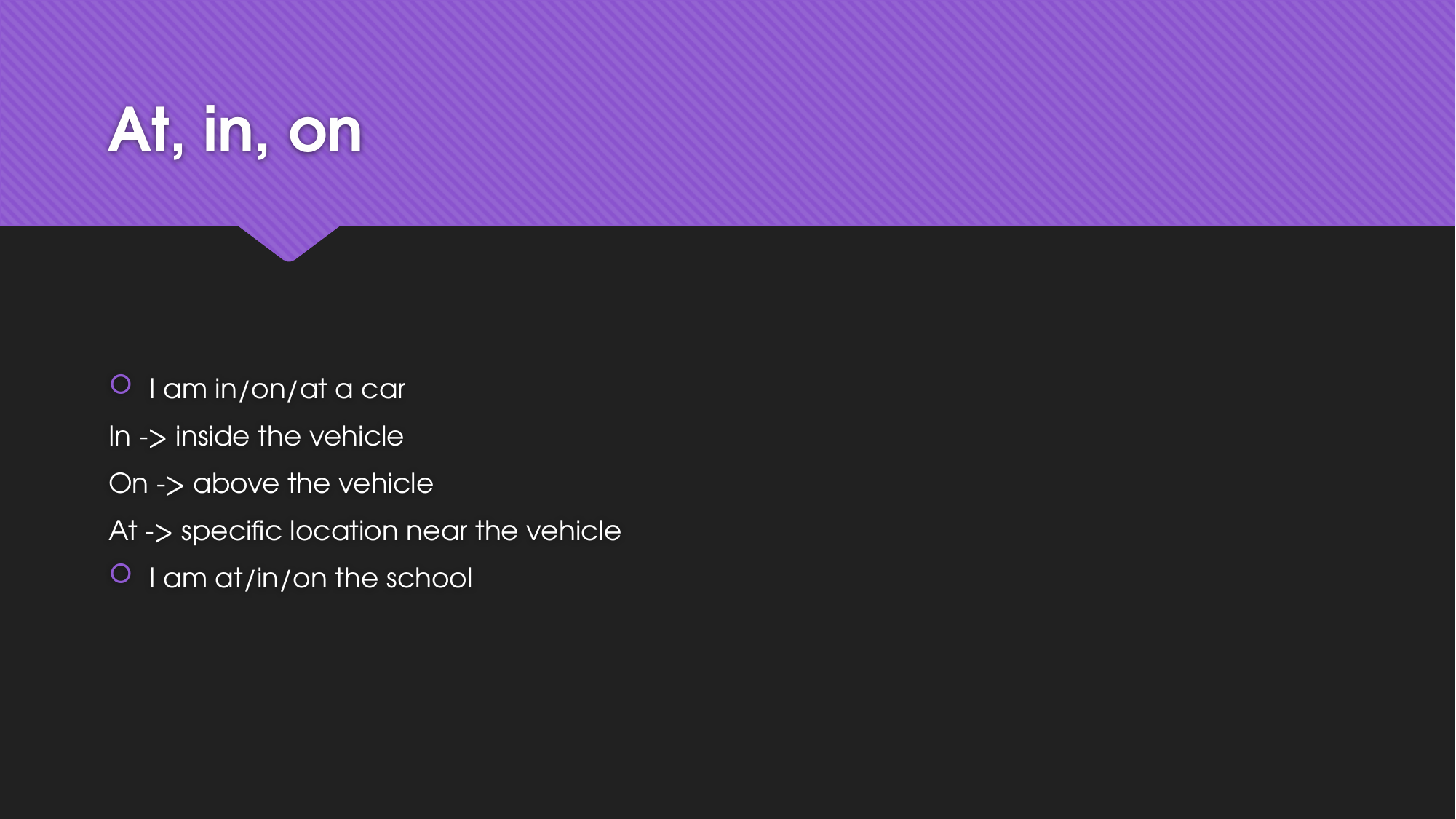

# At, in, on
I am in/on/at a car
In -> inside the vehicle
On -> above the vehicle
At -> specific location near the vehicle
I am at/in/on the school